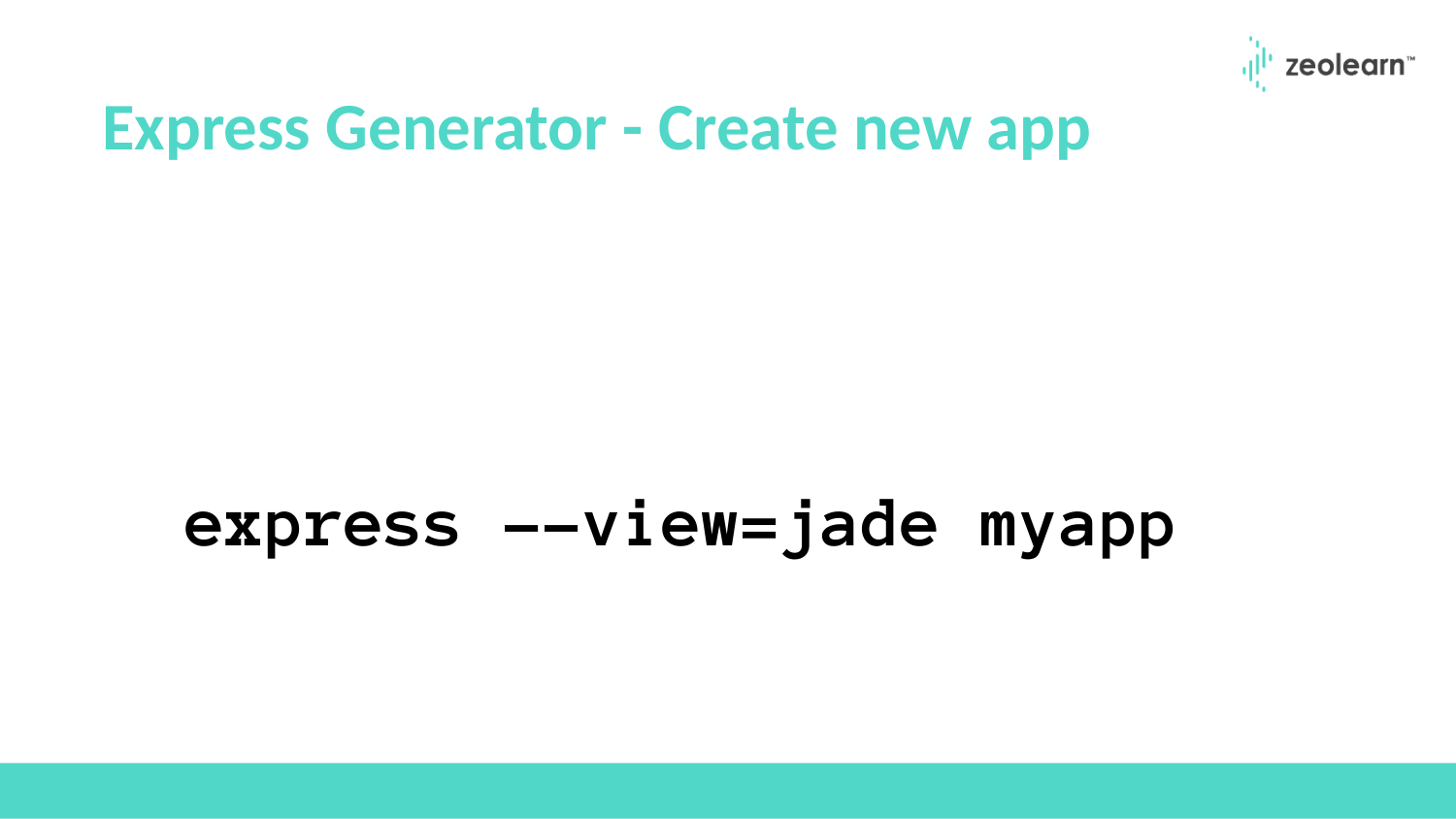

# Express Generator - Create new app
express --view=jade myapp